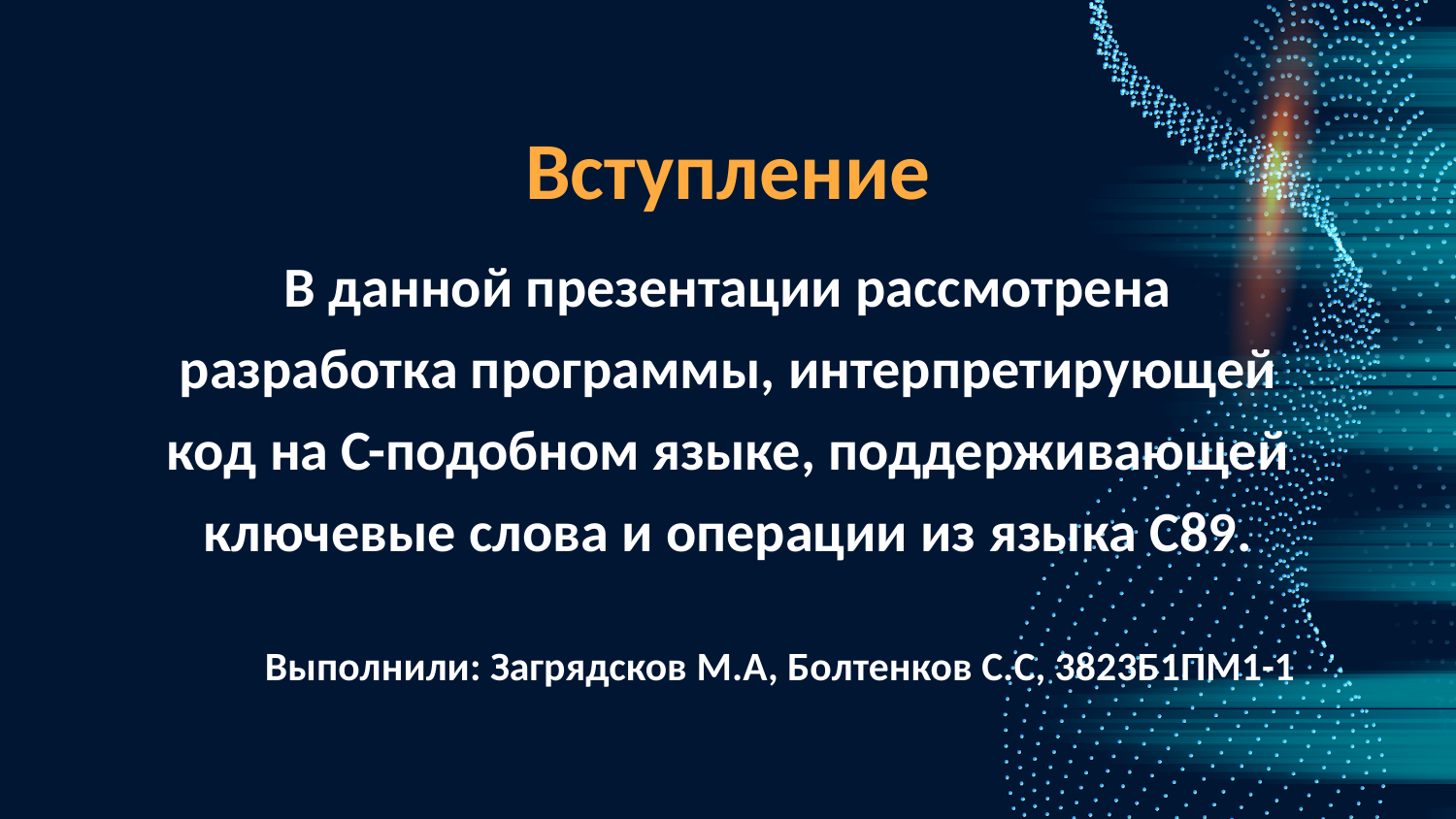

Вступление
В данной презентации рассмотрена разработка программы, интерпретирующей код на C-подобном языке, поддерживающей ключевые слова и операции из языка C89.
Выполнили: Загрядсков М.А, Болтенков С.С, 3823Б1ПМ1-1